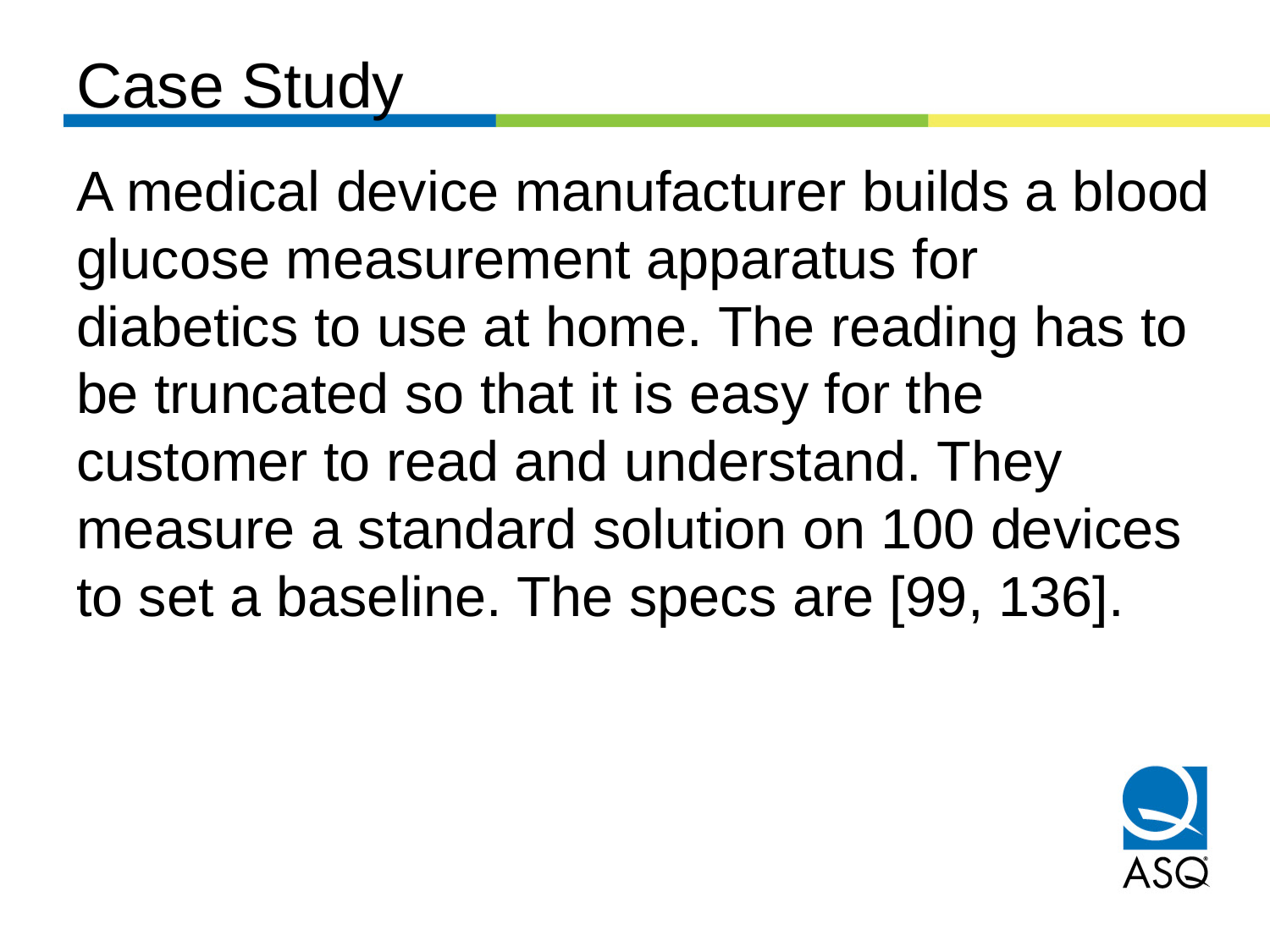

# Case Study
A medical device manufacturer builds a blood glucose measurement apparatus for diabetics to use at home. The reading has to be truncated so that it is easy for the customer to read and understand. They measure a standard solution on 100 devices to set a baseline. The specs are [99, 136].